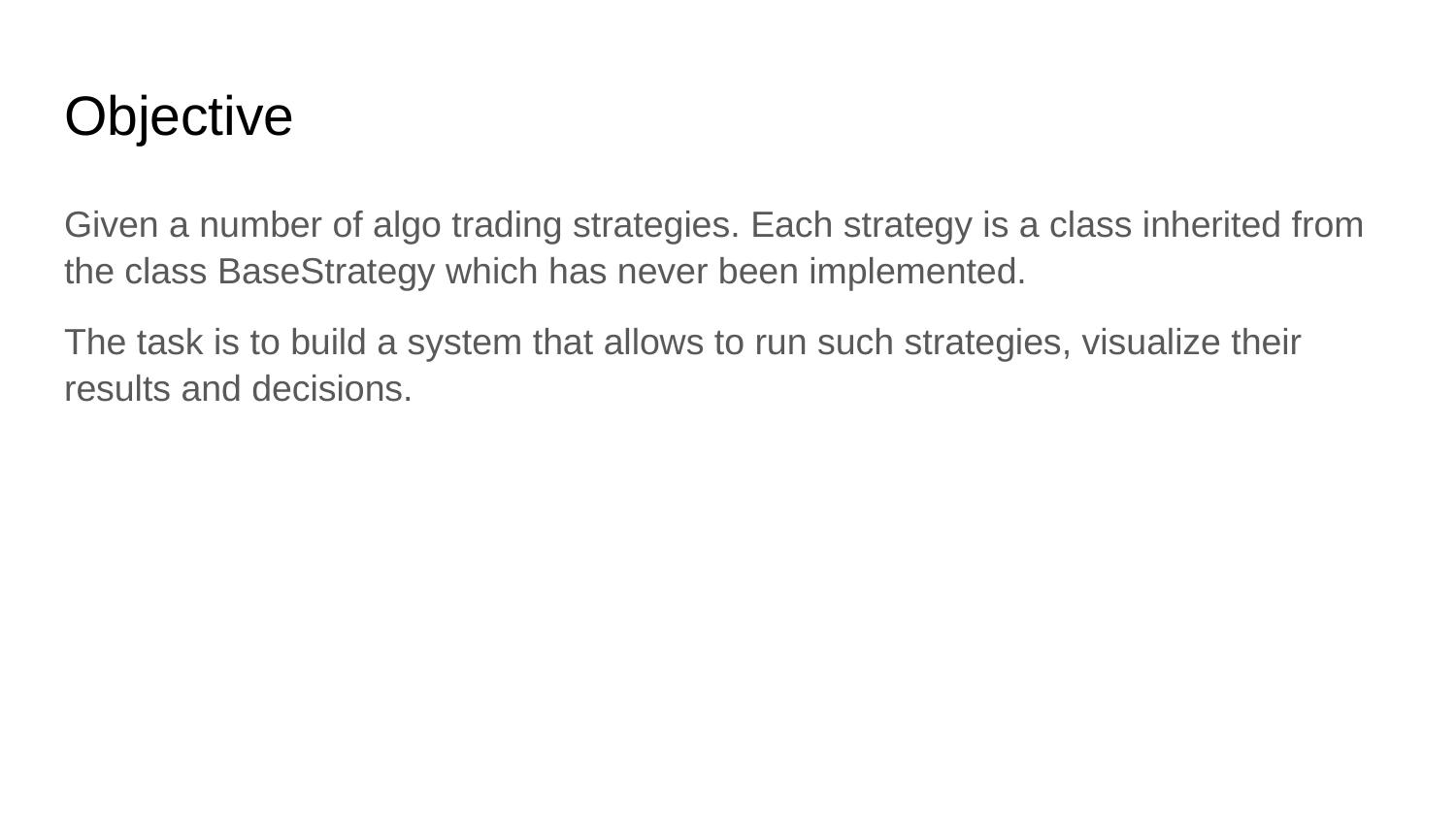

# Objective
Given a number of algo trading strategies. Each strategy is a class inherited from the class BaseStrategy which has never been implemented.
The task is to build a system that allows to run such strategies, visualize their results and decisions.